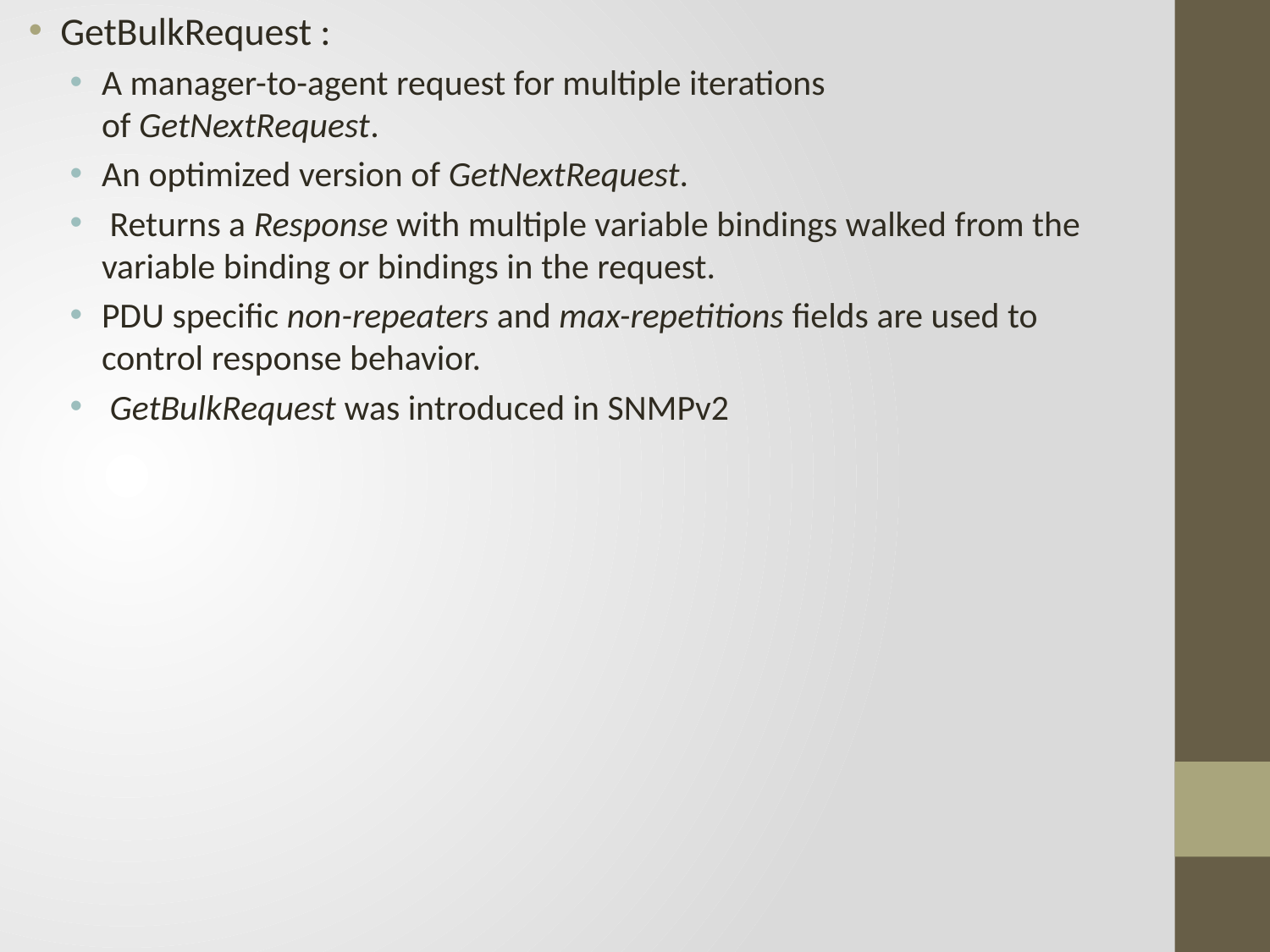

GetBulkRequest :
A manager-to-agent request for multiple iterations of GetNextRequest.
An optimized version of GetNextRequest.
 Returns a Response with multiple variable bindings walked from the variable binding or bindings in the request.
PDU specific non-repeaters and max-repetitions fields are used to control response behavior.
 GetBulkRequest was introduced in SNMPv2